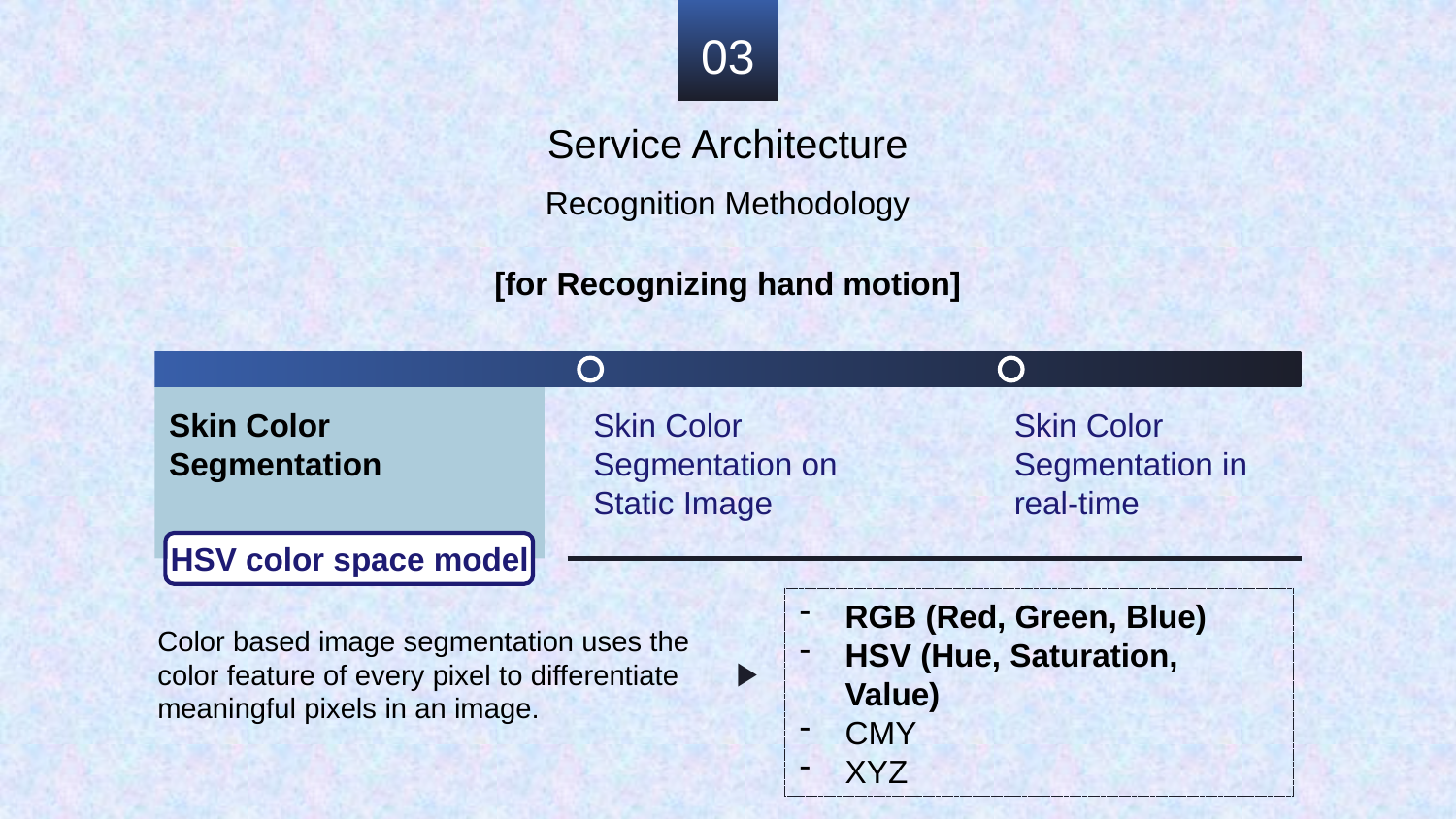

03
Service Architecture
Recognition Methodology
[for Recognizing hand motion]

Skin Color Segmentation in real-time
Skin Color Segmentation
Skin Color Segmentation on Static Image
HSV color space model

RGB (Red, Green, Blue)
HSV (Hue, Saturation, Value)
CMY
XYZ
Color based image segmentation uses the color feature of every pixel to differentiate meaningful pixels in an image.
▶